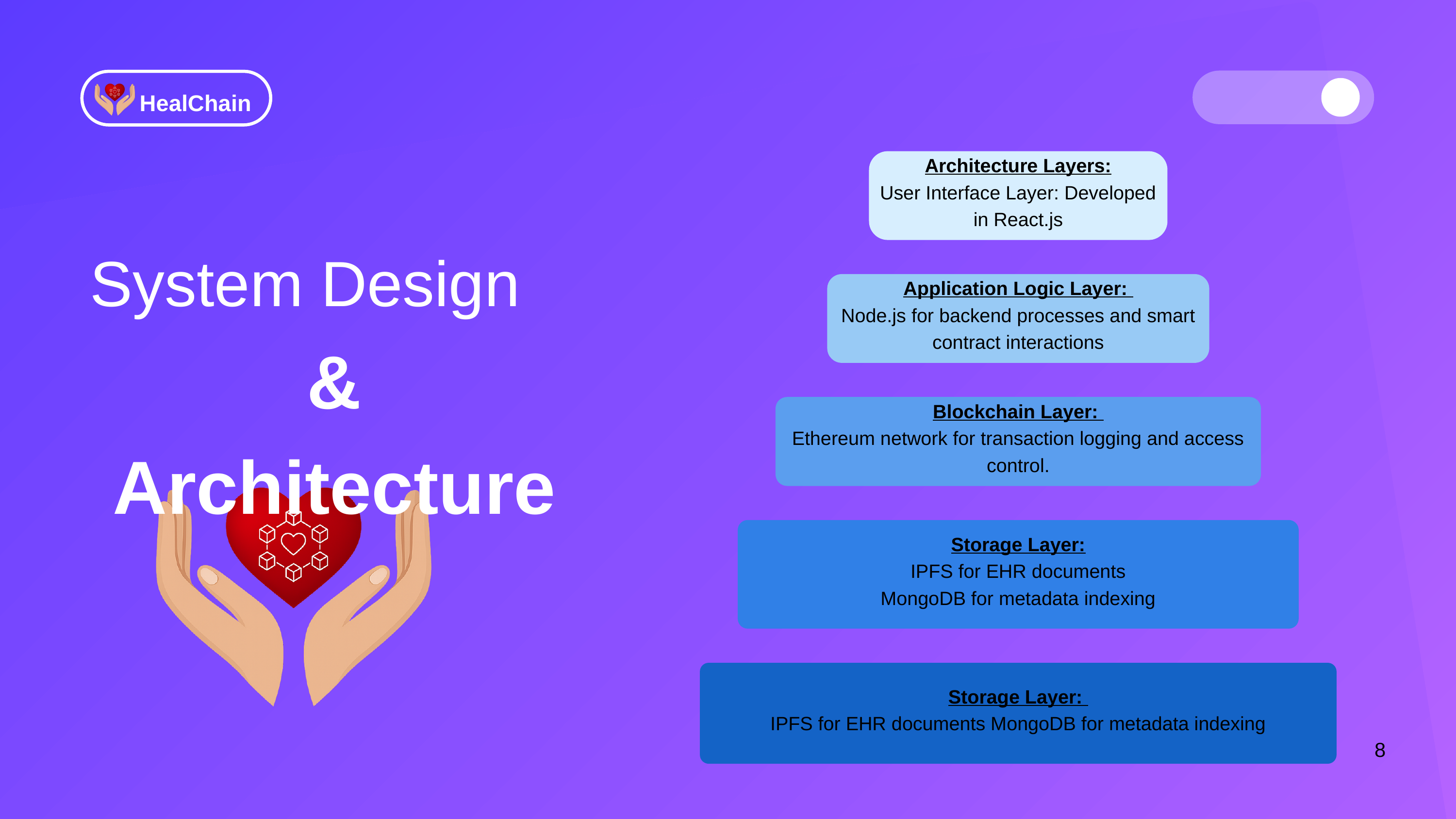

HealChain

Architecture Layers:
User Interface Layer: Developed in React.js
System Design
& Architecture

Application Logic Layer:
Node.js for backend processes and smart contract interactions

Blockchain Layer:
Ethereum network for transaction logging and access control.

Storage Layer:
IPFS for EHR documents
MongoDB for metadata indexing

Storage Layer:
IPFS for EHR documents MongoDB for metadata indexing
8